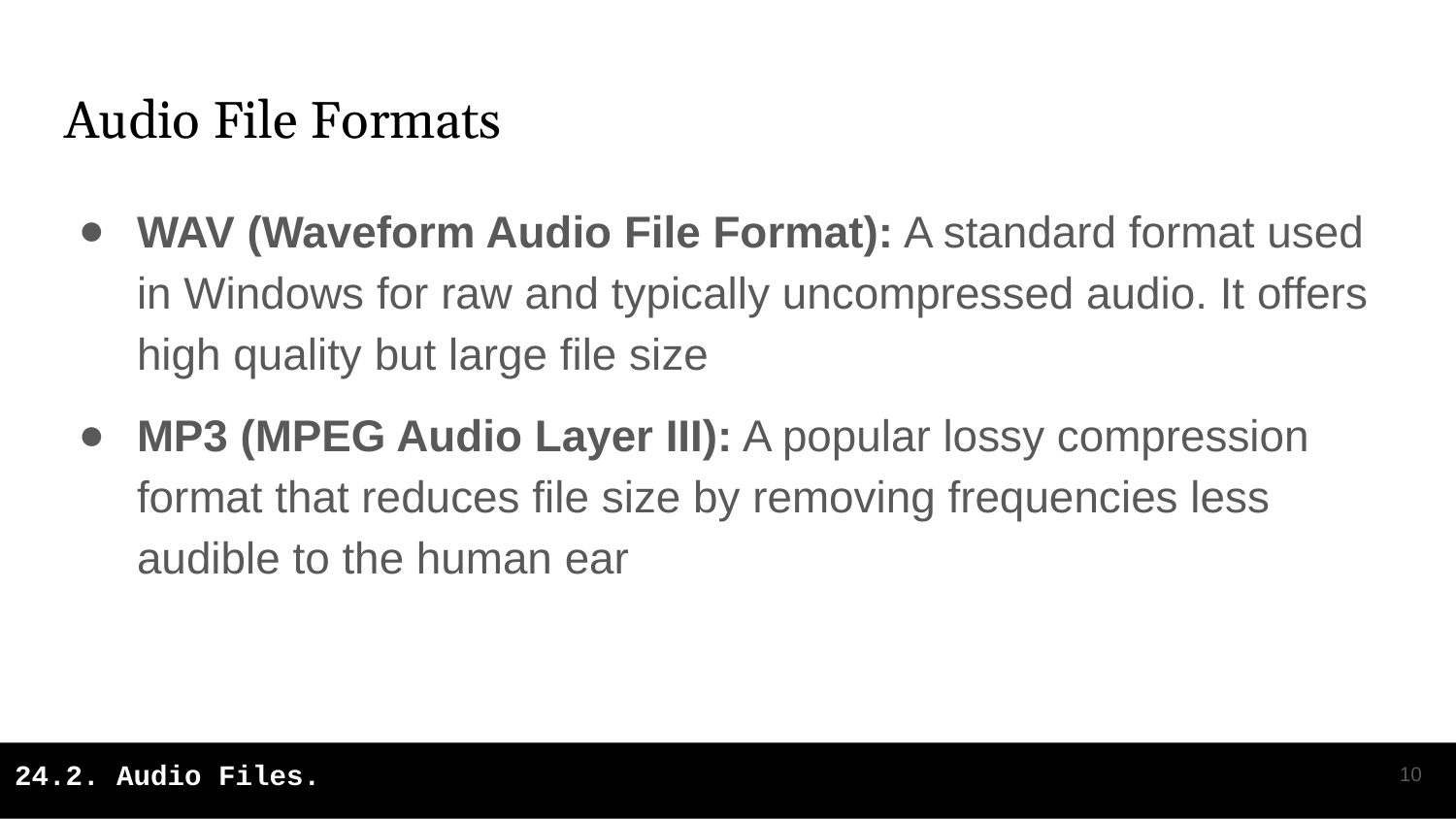

# Audio File Formats
WAV (Waveform Audio File Format): A standard format used in Windows for raw and typically uncompressed audio. It offers high quality but large file size
MP3 (MPEG Audio Layer III): A popular lossy compression format that reduces file size by removing frequencies less audible to the human ear
10
24.2. Audio Files.